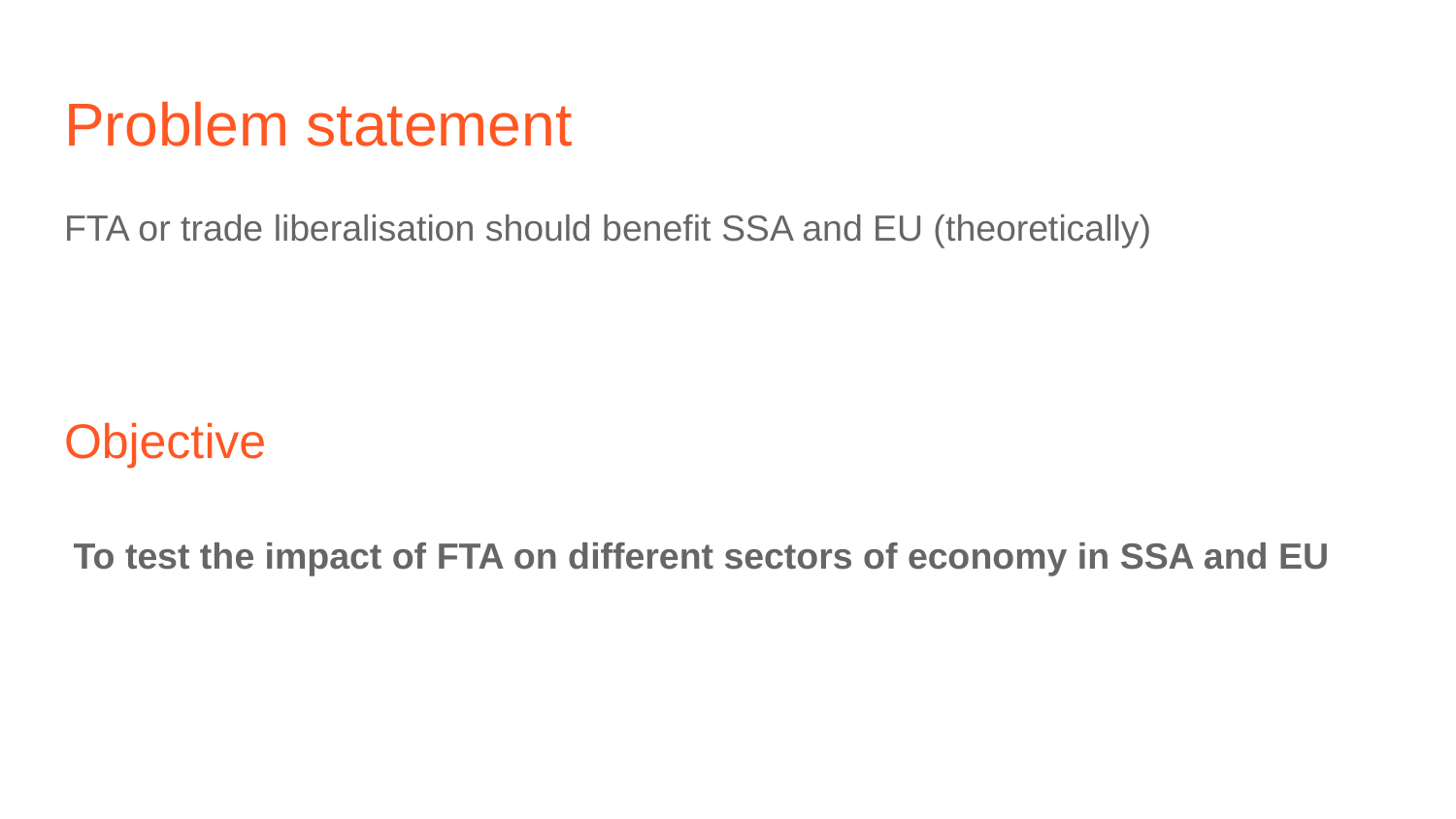

# Problem statement
FTA or trade liberalisation should benefit SSA and EU (theoretically)

Objective
To test the impact of FTA on different sectors of economy in SSA and EU